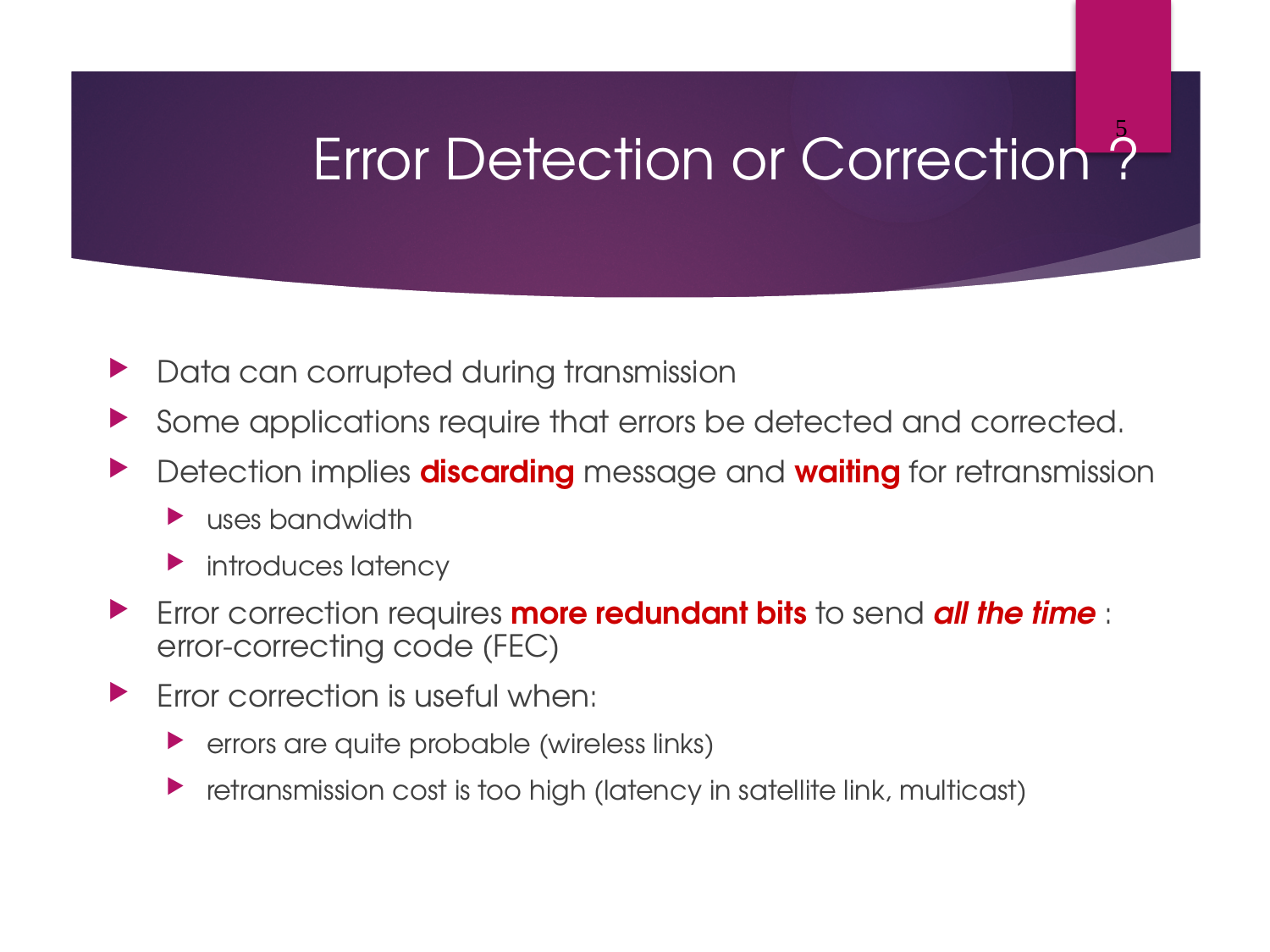

# Error Detection or Correction ?
5

Data can corrupted during transmission
Some applications require that errors be detected and corrected.
Detection implies discarding message and waiting for retransmission
uses bandwidth
introduces latency
Error correction requires more redundant bits to send all the time : error-correcting code (FEC)‏
Error correction is useful when:
errors are quite probable (wireless links)‏
retransmission cost is too high (latency in satellite link, multicast)‏